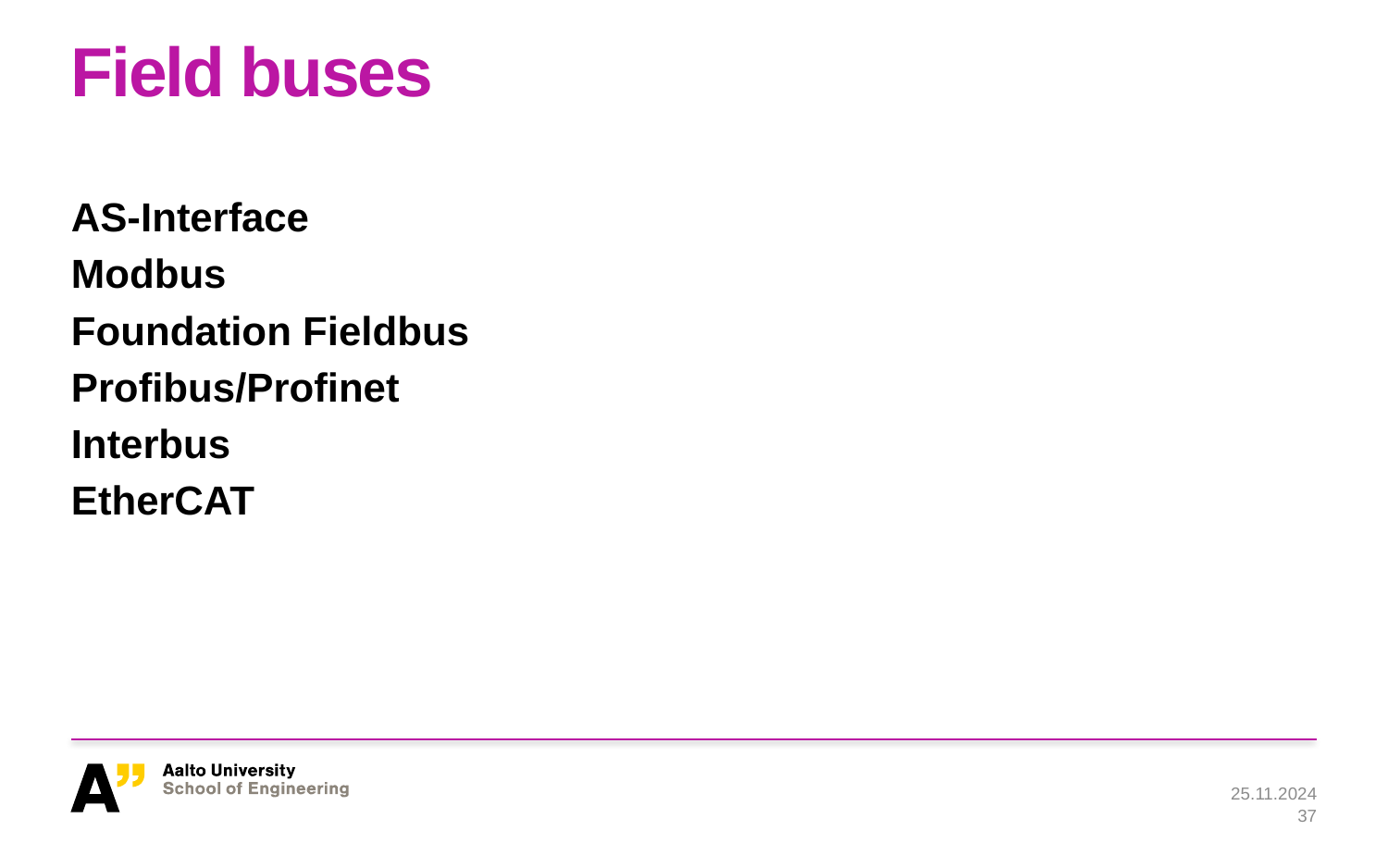

# Field buses
AS-Interface
Modbus
Foundation Fieldbus
Profibus/Profinet
Interbus
EtherCAT

25.11.2024
37